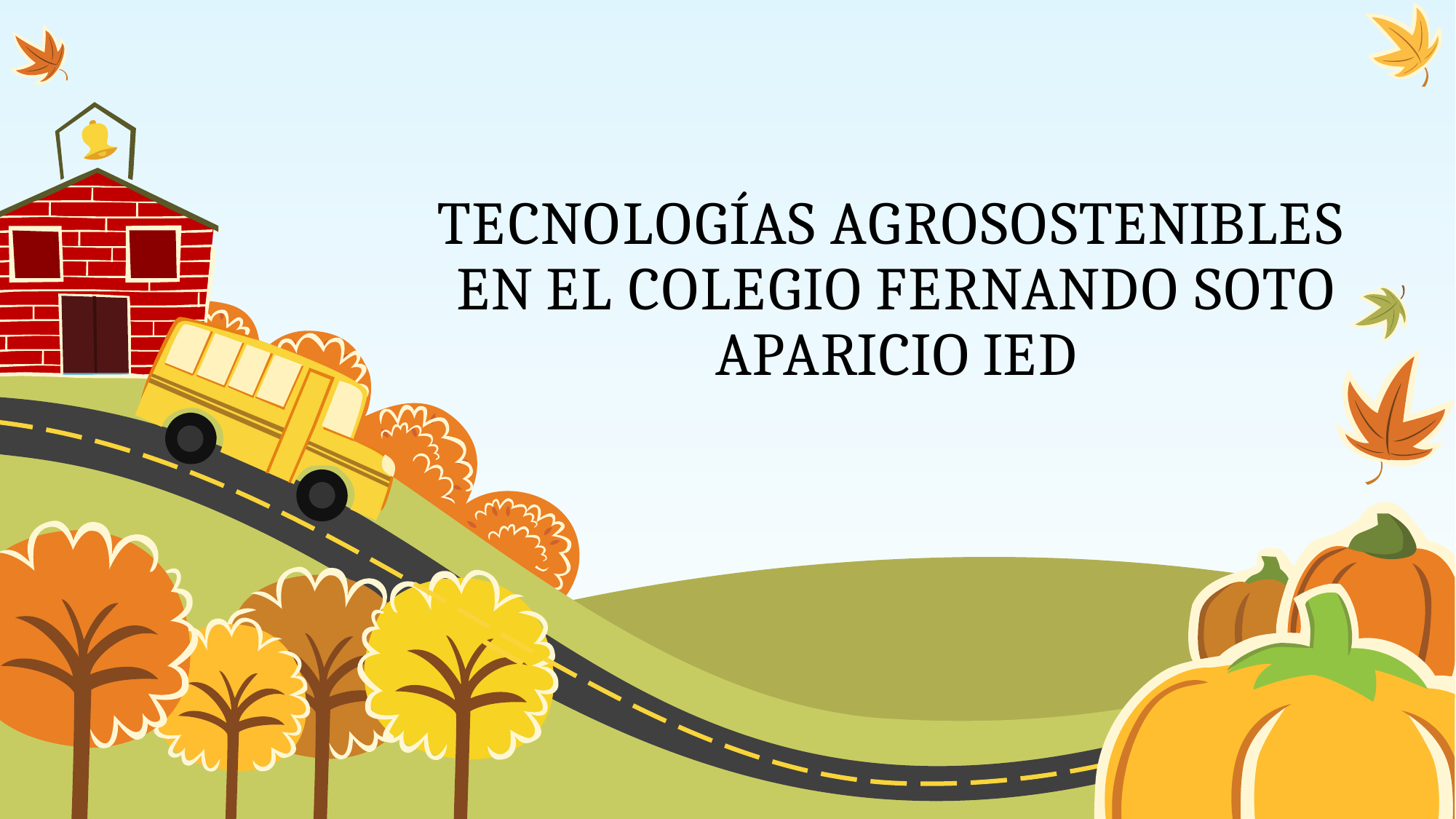

# TECNOLOGÍAS AGROSOSTENIBLES EN EL COLEGIO FERNANDO SOTO APARICIO IED